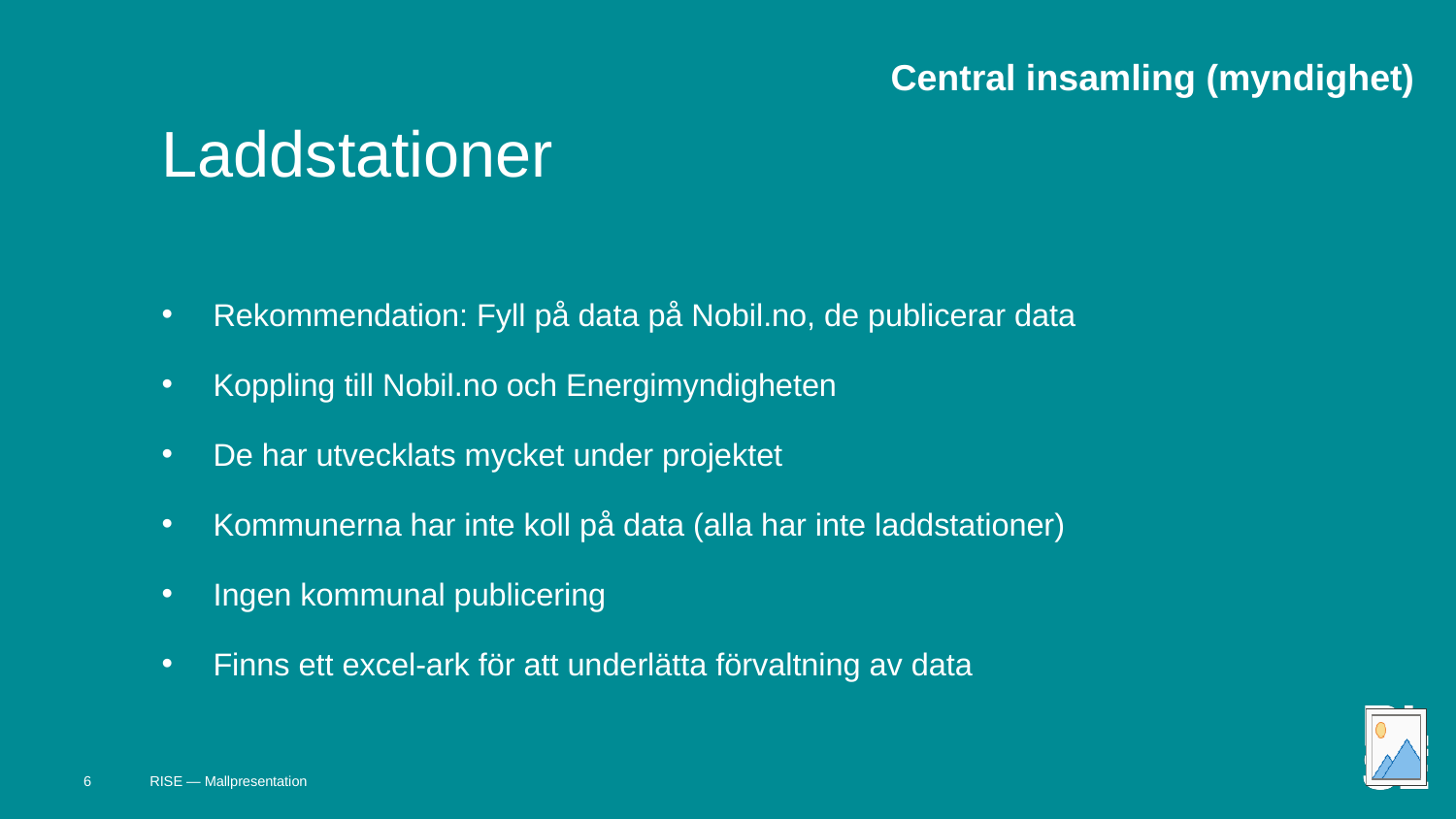

Central insamling (myndighet)
# Laddstationer
Rekommendation: Fyll på data på Nobil.no, de publicerar data
Koppling till Nobil.no och Energimyndigheten
De har utvecklats mycket under projektet
Kommunerna har inte koll på data (alla har inte laddstationer)
Ingen kommunal publicering
Finns ett excel-ark för att underlätta förvaltning av data

6
RISE — Mallpresentation